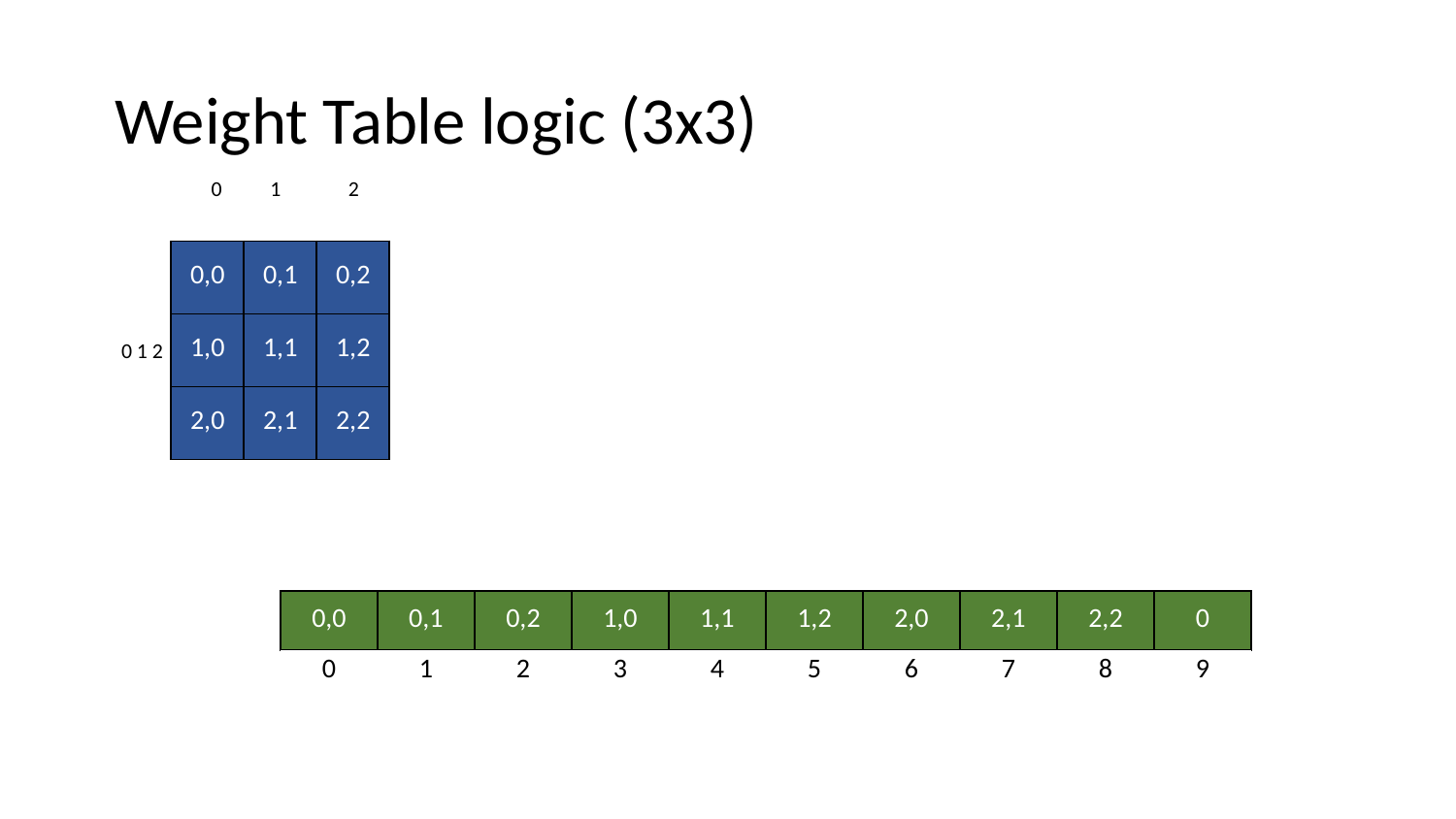

# Weight Table logic (3x3)
0          1              2
| 0,0 | 0,1 | 0,2 |
| --- | --- | --- |
| 1,0 | 1,1 | 1,2 |
| 2,0 | 2,1 | 2,2 |
0 1 2
| 0,0 | 0,1 | 0,2 | 1,0 | 1,1 | 1,2 | 2,0 | 2,1 | 2,2 | 0 |
| --- | --- | --- | --- | --- | --- | --- | --- | --- | --- |
| 0 | 1 | 2 | 3 | 4 | 5 | 6 | 7 | 8 | 9 |
| --- | --- | --- | --- | --- | --- | --- | --- | --- | --- |